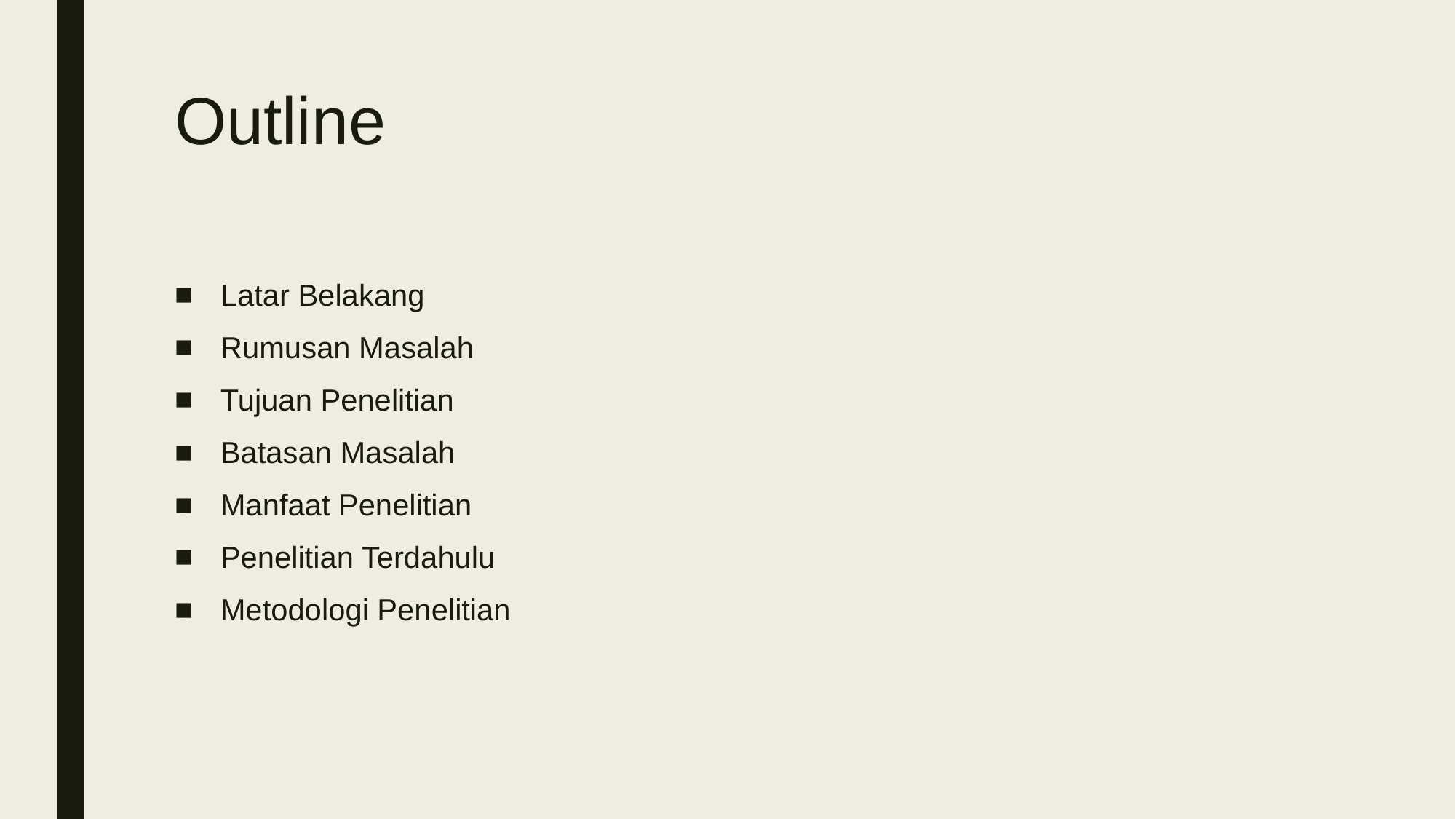

# Outline
Latar Belakang
Rumusan Masalah
Tujuan Penelitian
Batasan Masalah
Manfaat Penelitian
Penelitian Terdahulu
Metodologi Penelitian